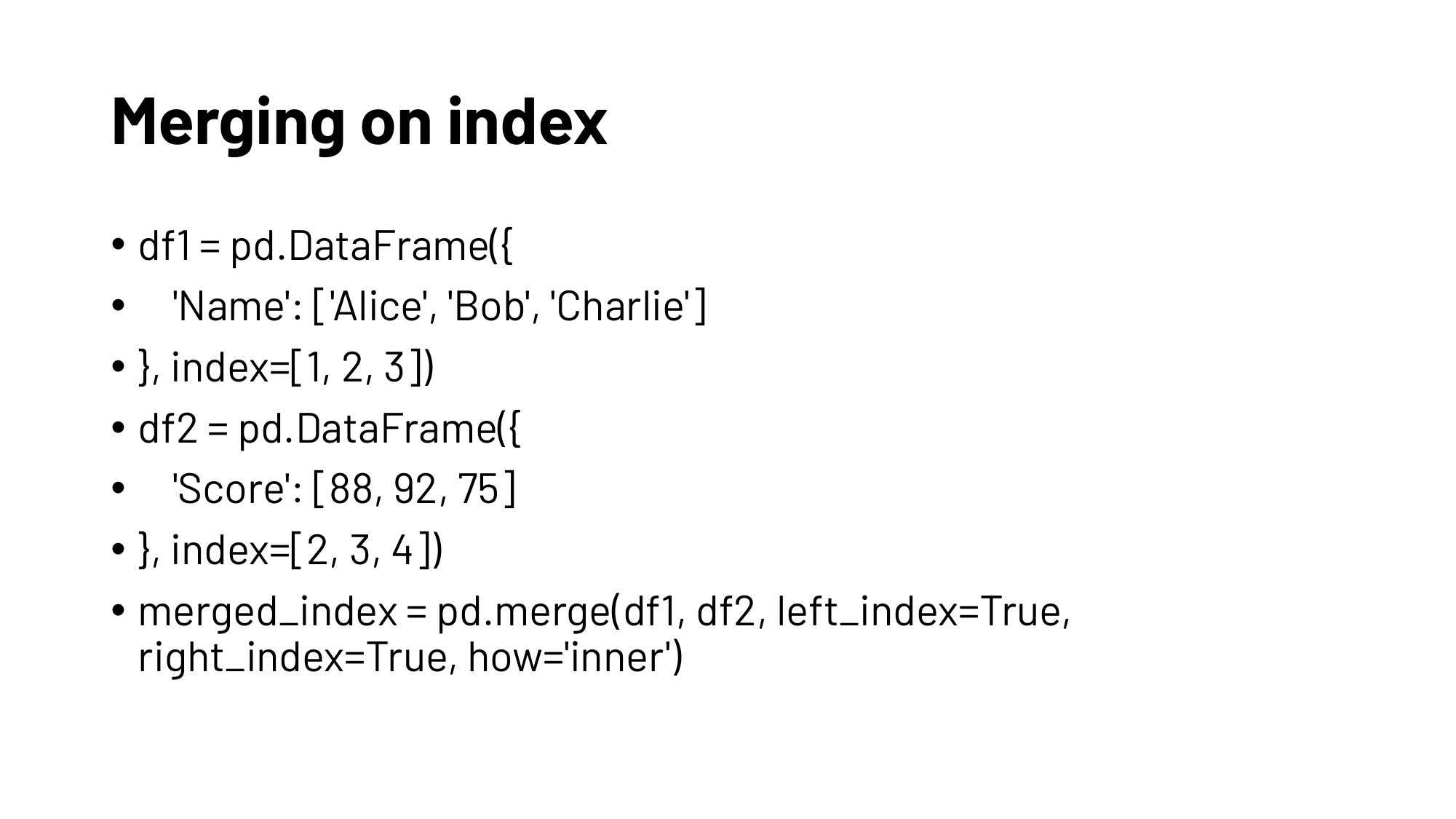

# Merging on index
df1 = pd.DataFrame({
    'Name': ['Alice', 'Bob', 'Charlie']
}, index=[1, 2, 3])
df2 = pd.DataFrame({
    'Score': [88, 92, 75]
}, index=[2, 3, 4])
merged_index = pd.merge(df1, df2, left_index=True, right_index=True, how='inner')